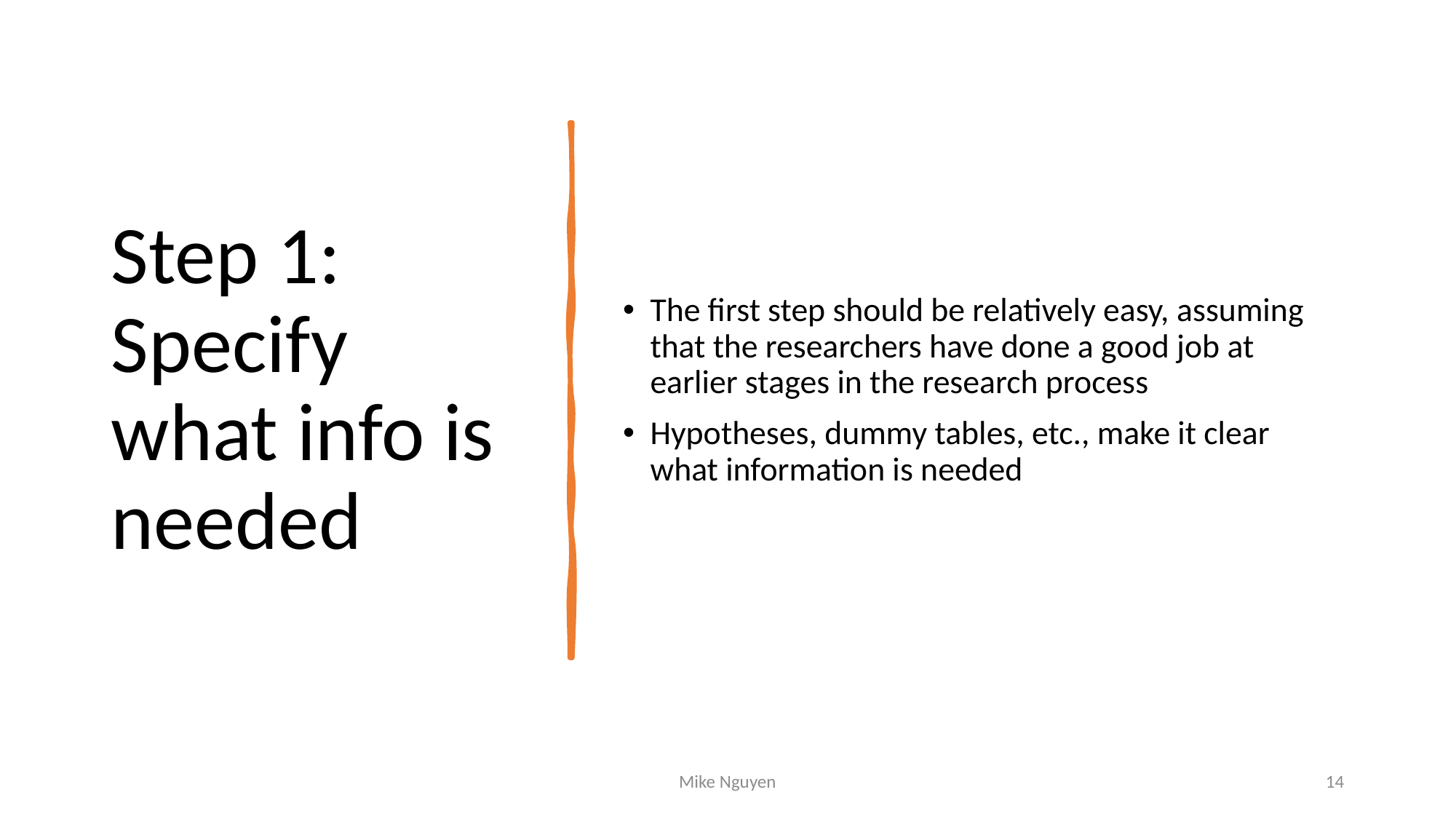

# Step 1: Specify what info is needed
The first step should be relatively easy, assuming that the researchers have done a good job at earlier stages in the research process
Hypotheses, dummy tables, etc., make it clear what information is needed

Mike Nguyen
14